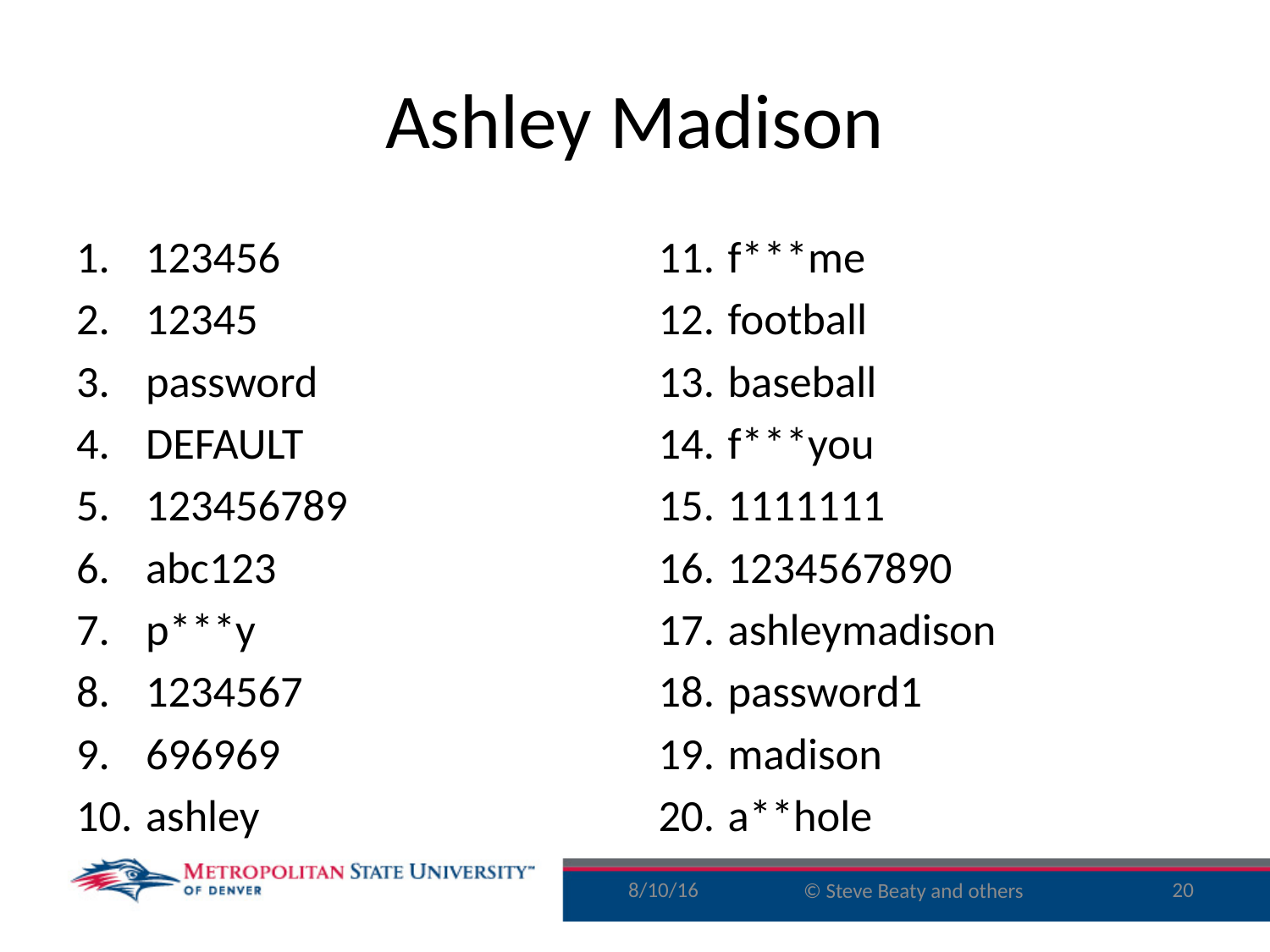

# Ashley Madison
123456
12345
password
DEFAULT
123456789
abc123
p***y
1234567
696969
ashley
f***me
football
baseball
f***you
1111111
1234567890
ashleymadison
password1
madison
a**hole
8/10/16
20
© Steve Beaty and others